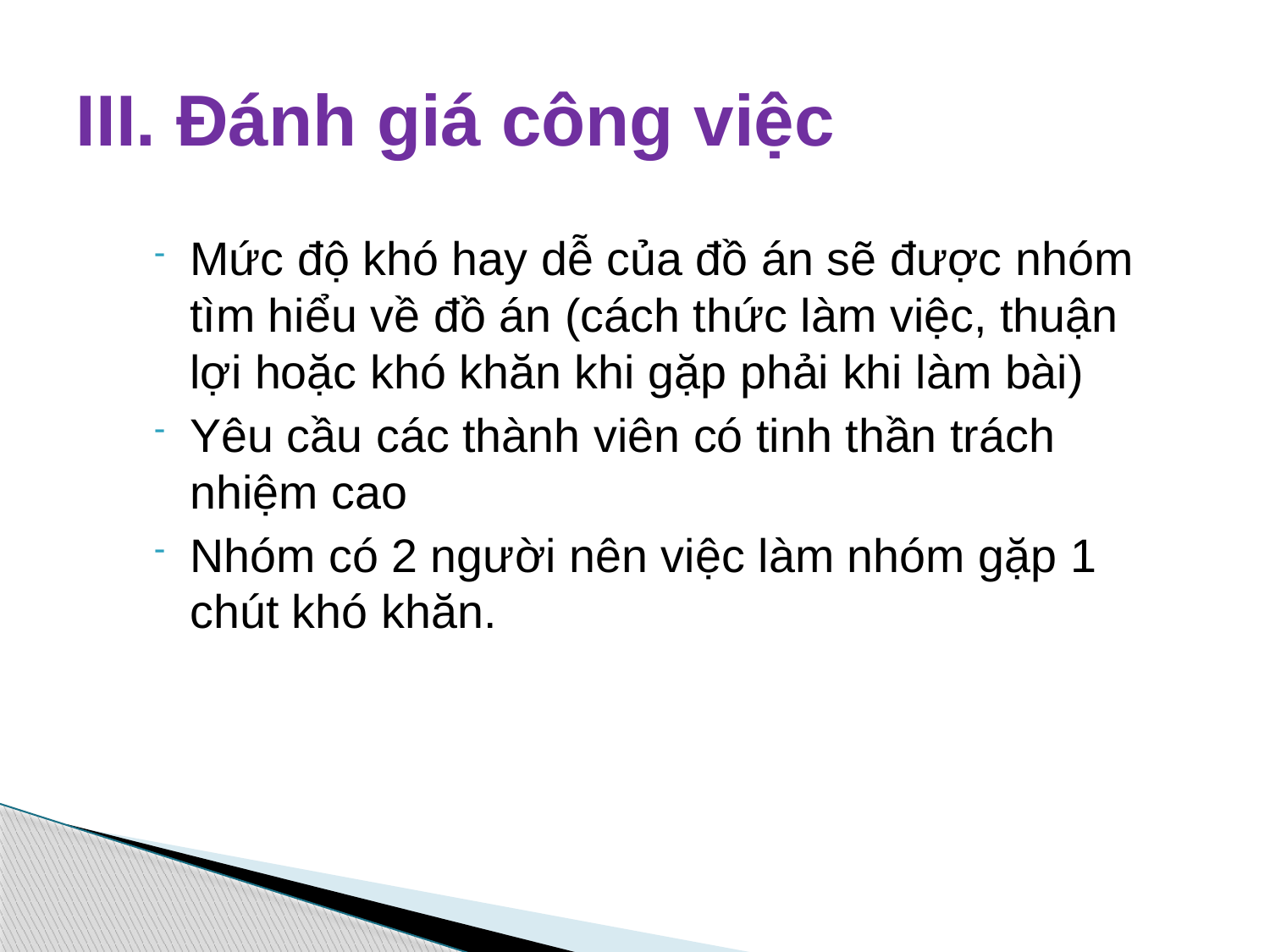

# III. Đánh giá công việc
Mức độ khó hay dễ của đồ án sẽ được nhóm tìm hiểu về đồ án (cách thức làm việc, thuận lợi hoặc khó khăn khi gặp phải khi làm bài)
Yêu cầu các thành viên có tinh thần trách nhiệm cao
Nhóm có 2 người nên việc làm nhóm gặp 1 chút khó khăn.